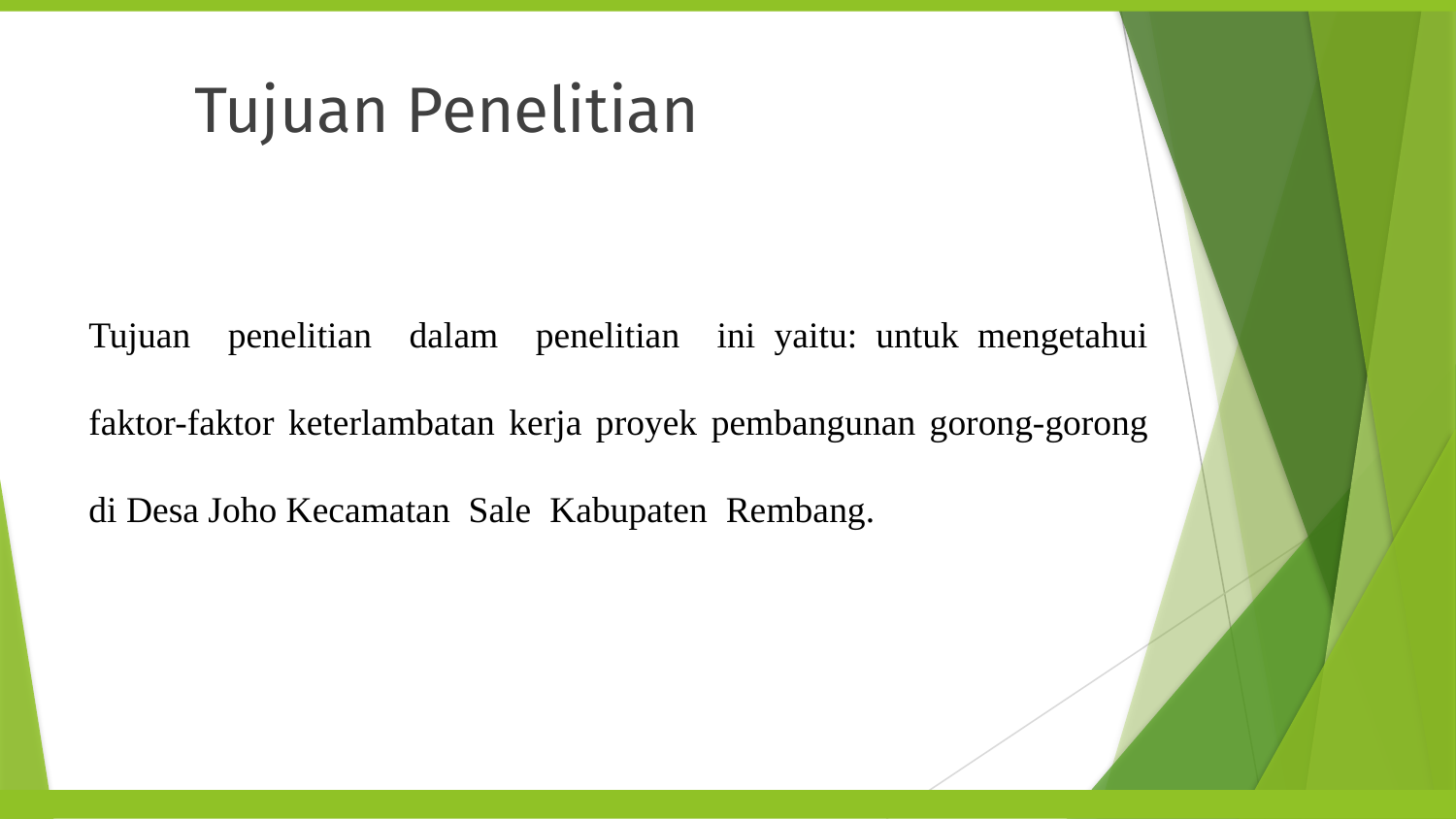

Tujuan Penelitian
Tujuan  penelitian  dalam  penelitian  ini yaitu: untuk mengetahui faktor-faktor keterlambatan kerja proyek pembangunan gorong-gorong di Desa Joho Kecamatan  Sale  Kabupaten  Rembang.